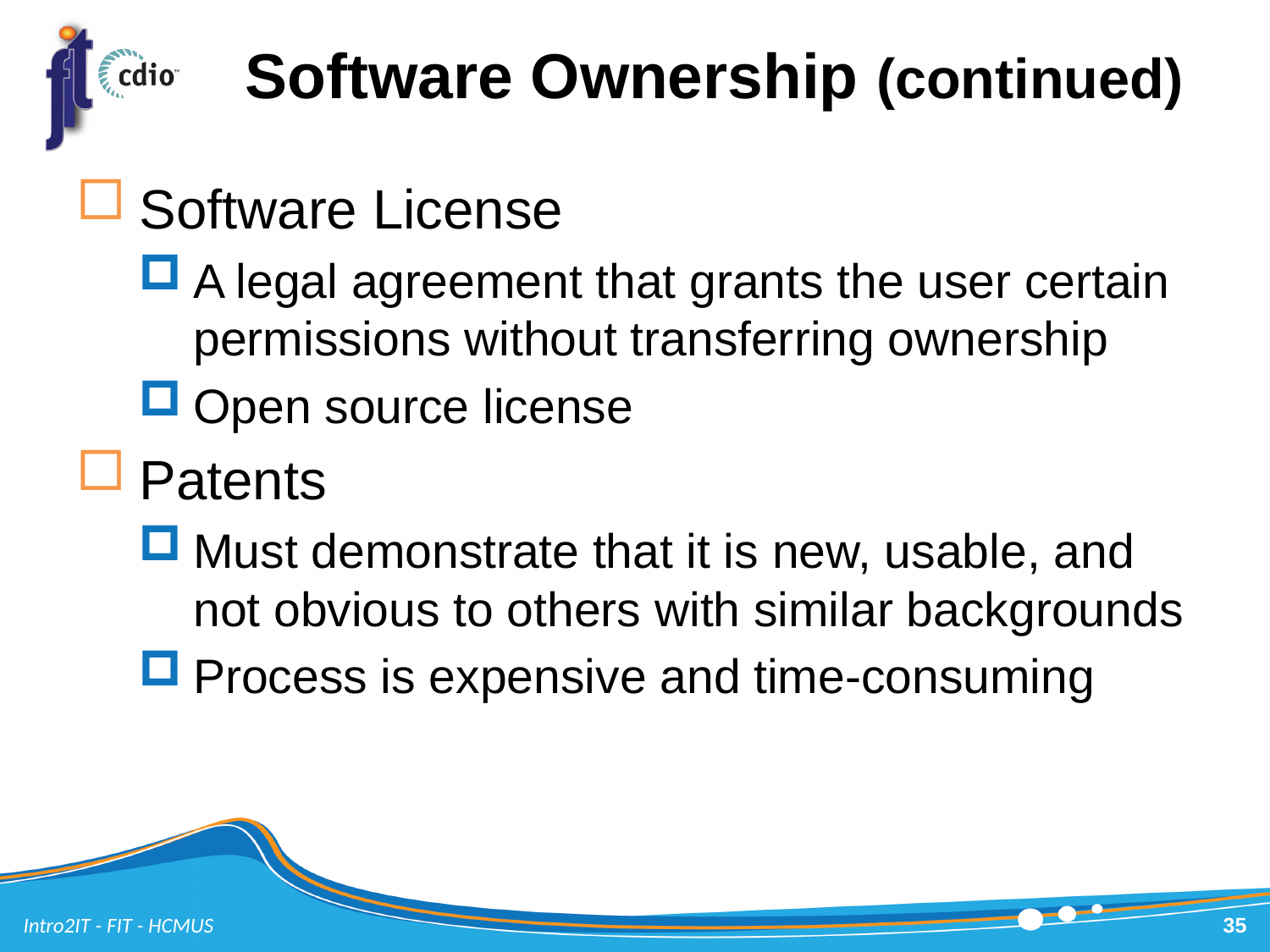

# Software Ownership (continued)
Software License
A legal agreement that grants the user certain permissions without transferring ownership
Open source license
Patents
Must demonstrate that it is new, usable, and not obvious to others with similar backgrounds
Process is expensive and time-consuming
Intro2IT - FIT - HCMUS
35